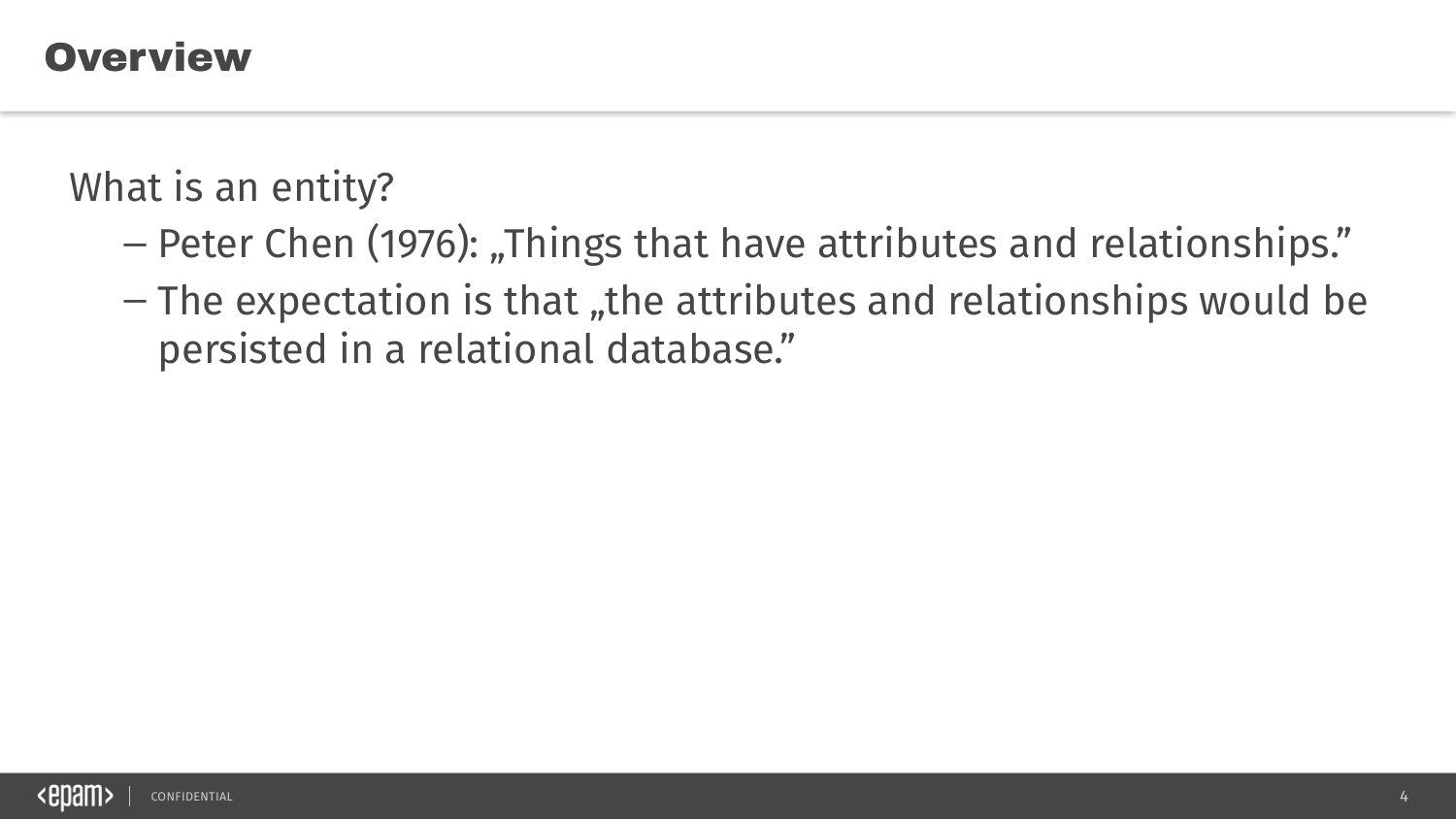

Overview

What is an entity?
Peter Chen (1976): „Things that have attributes and relationships.”
The expectation is that „the attributes and relationships would be persisted in a relational database.”